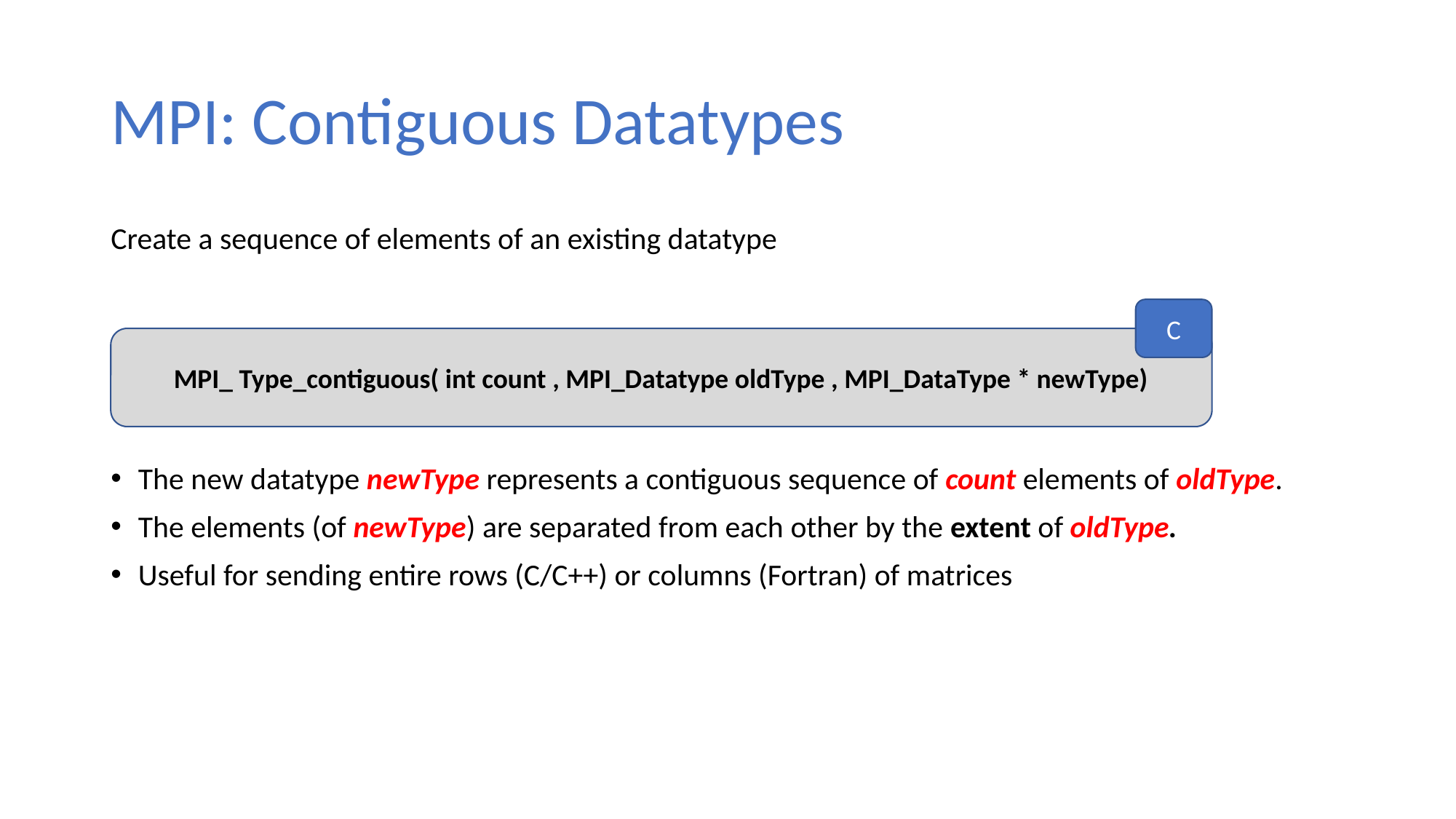

# MPI: Contiguous Datatypes
Create a sequence of elements of an existing datatype

The new datatype newType represents a contiguous sequence of count elements of oldType.
The elements (of newType) are separated from each other by the extent of oldType.
Useful for sending entire rows (C/C++) or columns (Fortran) of matrices

C
MPI_ Type_contiguous( int count , MPI_Datatype oldType , MPI_DataType * newType)